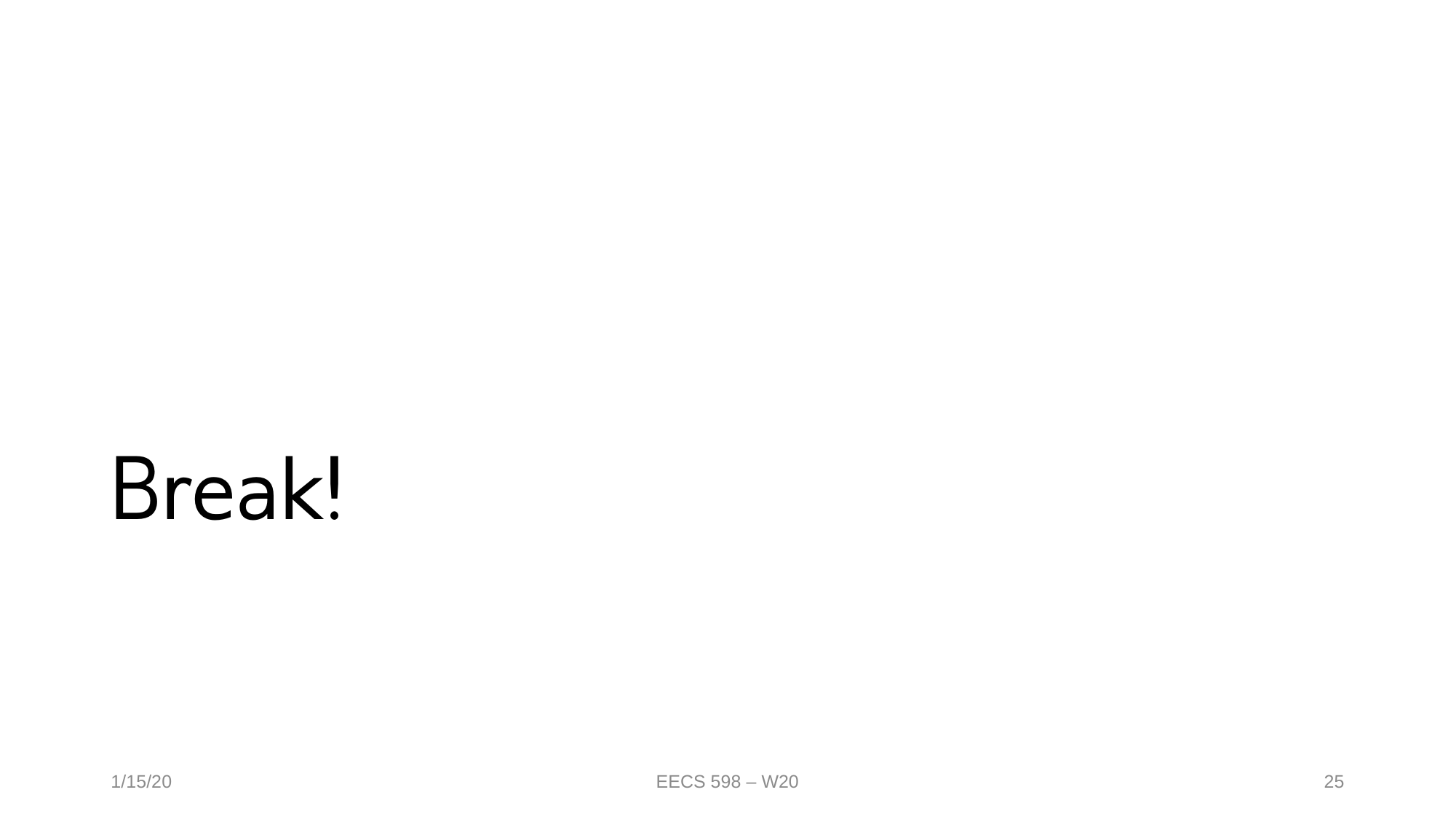

# Break!

1/15/20
EECS 598 – W20
25